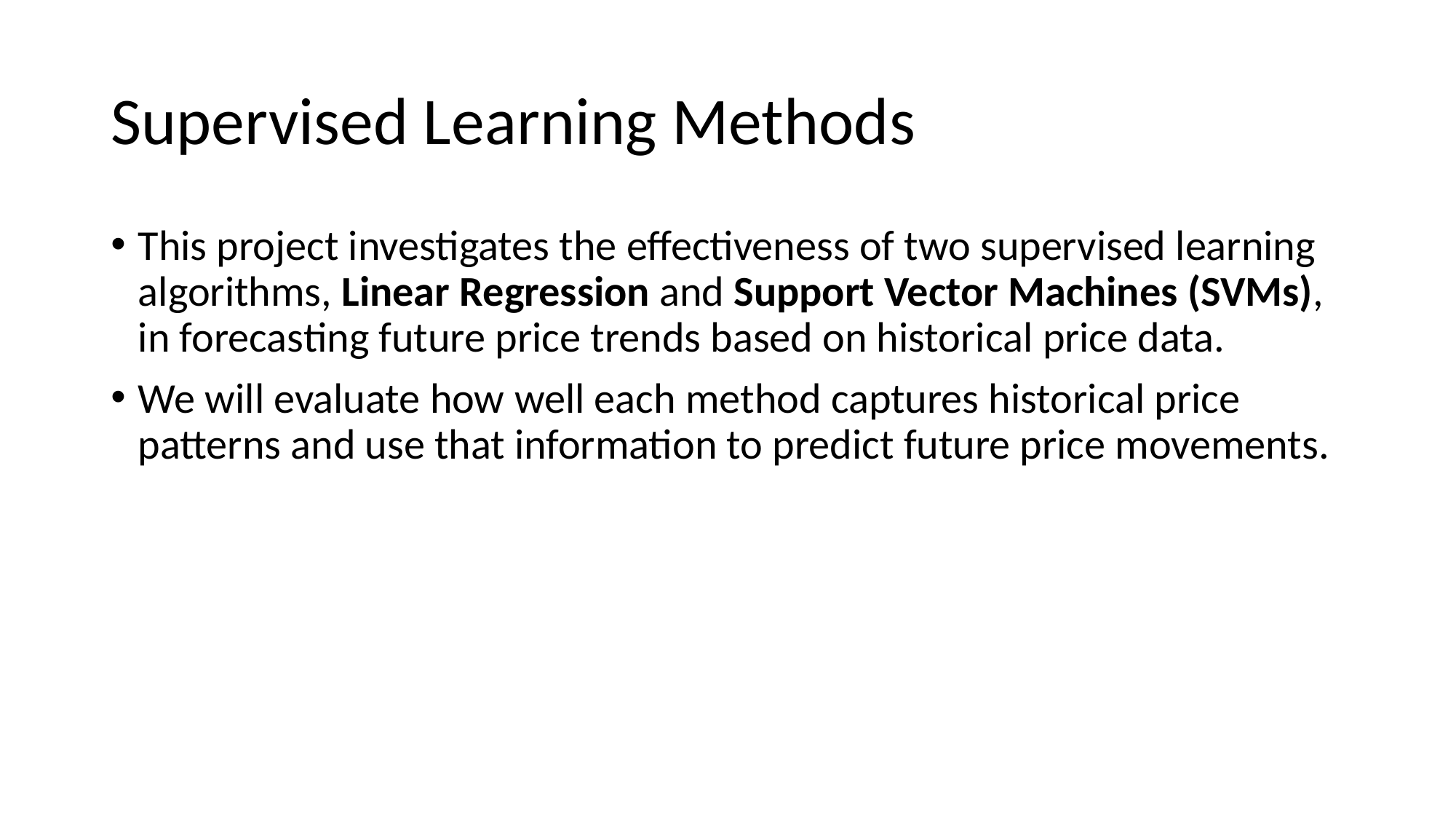

# Supervised Learning Methods
This project investigates the effectiveness of two supervised learning algorithms, Linear Regression and Support Vector Machines (SVMs), in forecasting future price trends based on historical price data.
We will evaluate how well each method captures historical price patterns and use that information to predict future price movements.